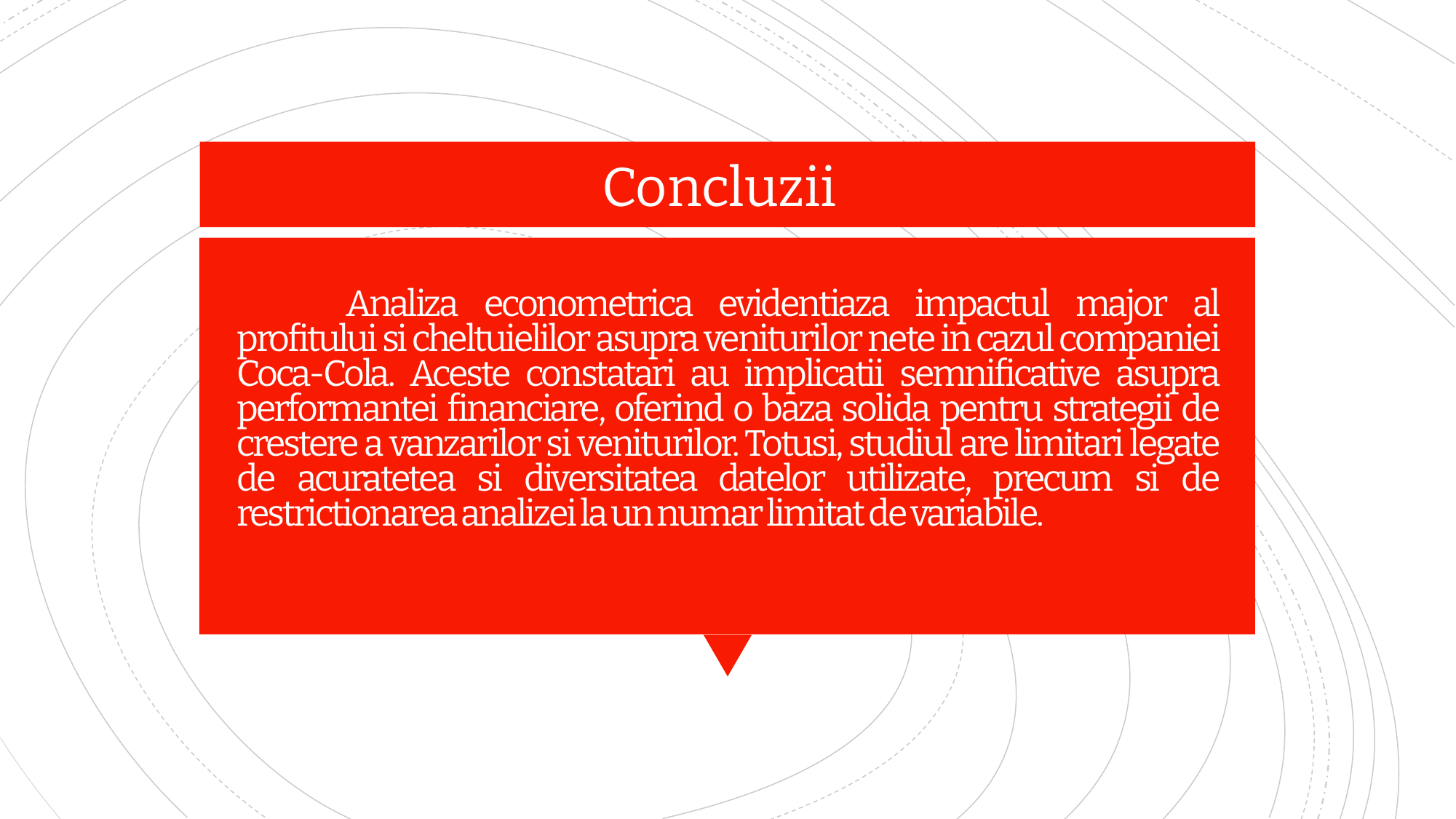

Concluzii
# Analiza econometrica evidentiaza impactul major al profitului si cheltuielilor asupra veniturilor nete in cazul companiei Coca-Cola. Aceste constatari au implicatii semnificative asupra performantei financiare, oferind o baza solida pentru strategii de crestere a vanzarilor si veniturilor. Totusi, studiul are limitari legate de acuratetea si diversitatea datelor utilizate, precum si de restrictionarea analizei la un numar limitat de variabile.